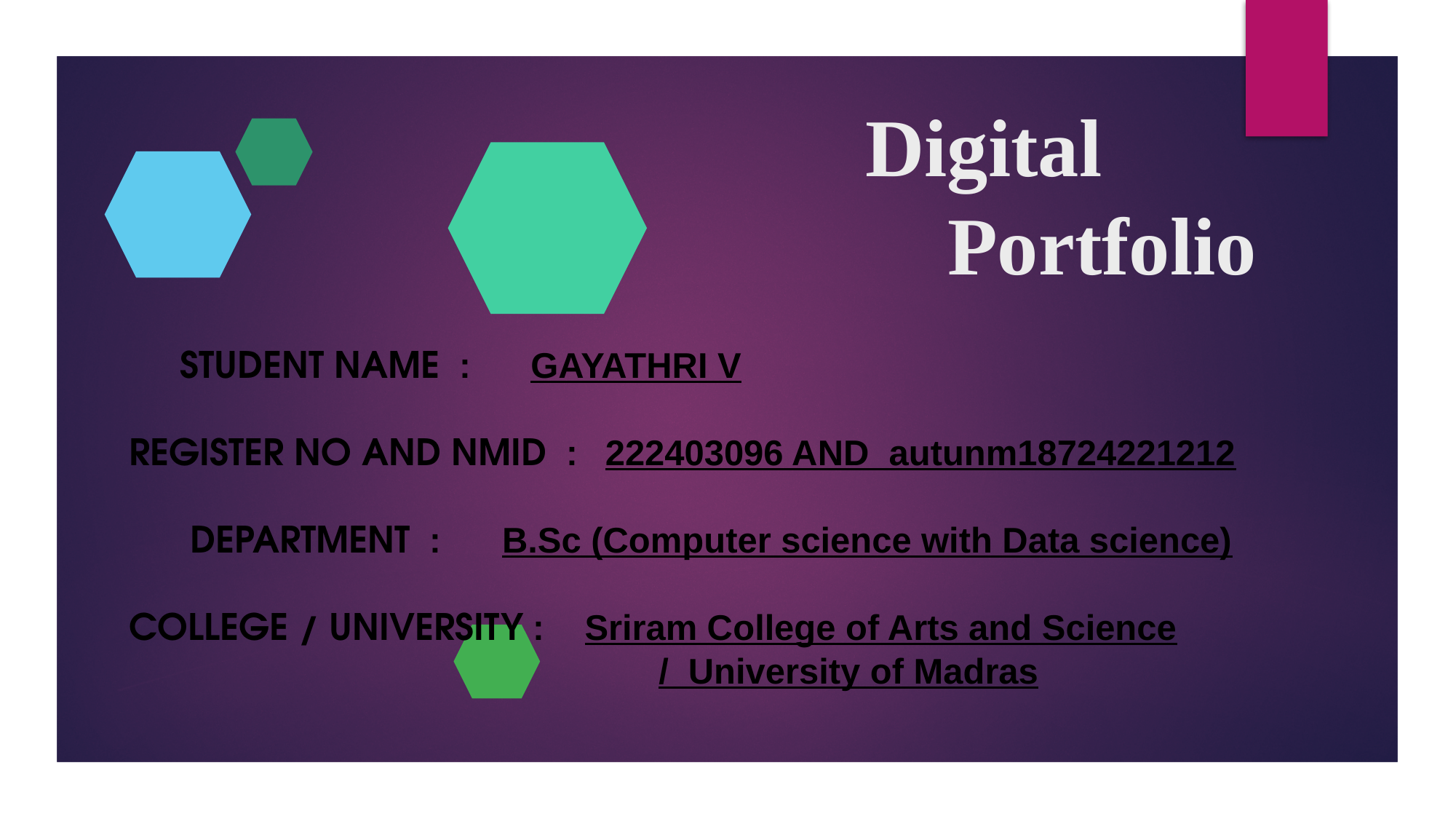

# Digital Portfolio

     STUDENT NAME  :       GAYATHRI V

REGISTER NO AND NMID  :   222403096 AND  autunm18724221212

      DEPARTMENT  :      B.Sc (Computer science with Data science)

COLLEGE / UNIVERSITY :    Sriram College of Arts and Science
                                                    /  University of Madras